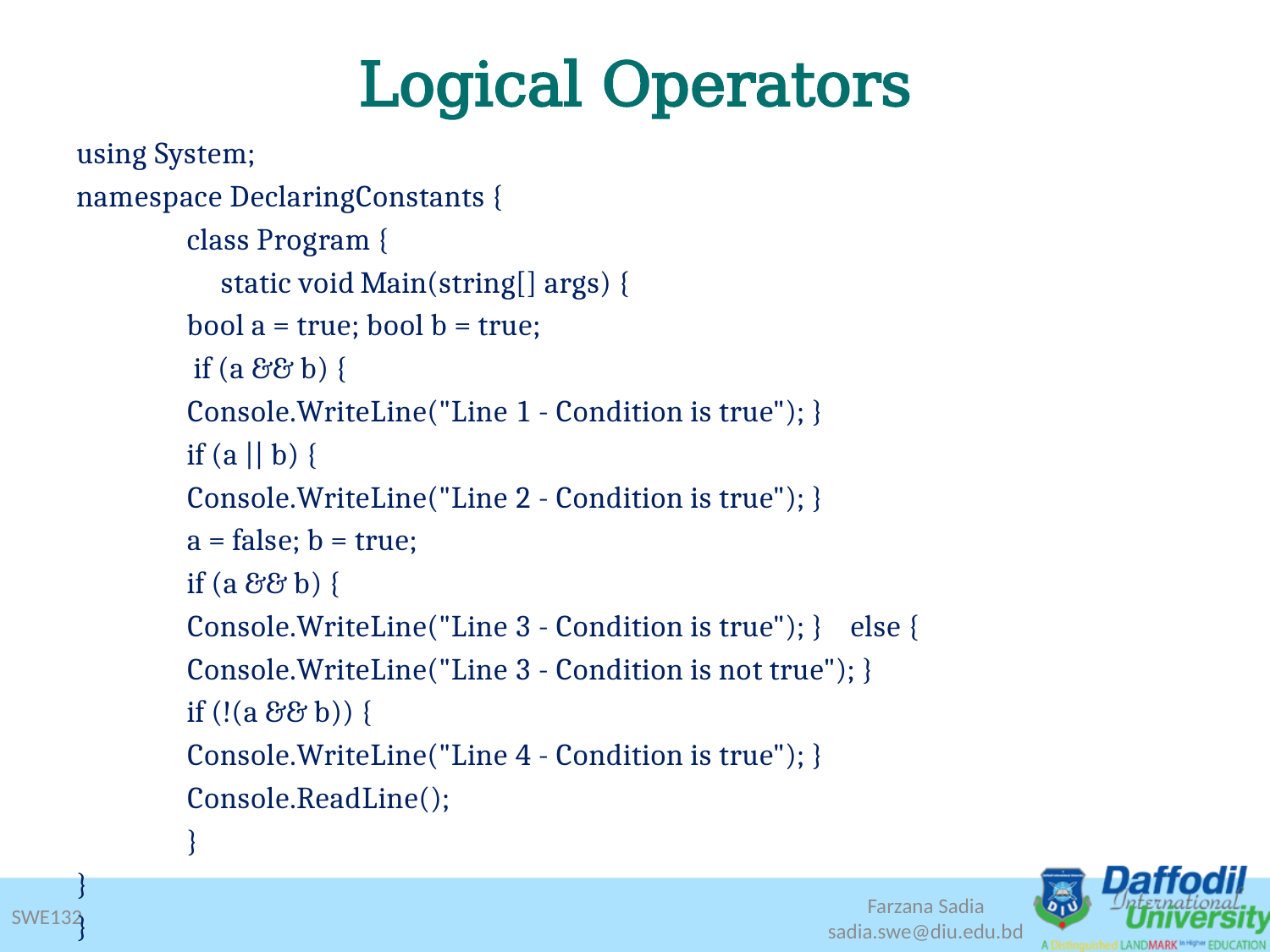

# Logical Operators
using System;
namespace DeclaringConstants {
	class Program {
	     static void Main(string[] args) {
		bool a = true; bool b = true;
		 if (a && b) {
			Console.WriteLine("Line 1 - Condition is true"); }
		if (a || b) {
			Console.WriteLine("Line 2 - Condition is true"); }
			a = false; b = true;
		if (a && b) {
			Console.WriteLine("Line 3 - Condition is true"); } 			else {
			Console.WriteLine("Line 3 - Condition is not true"); }
		if (!(a && b)) {
			Console.WriteLine("Line 4 - Condition is true"); }
		Console.ReadLine();
	}
}
}